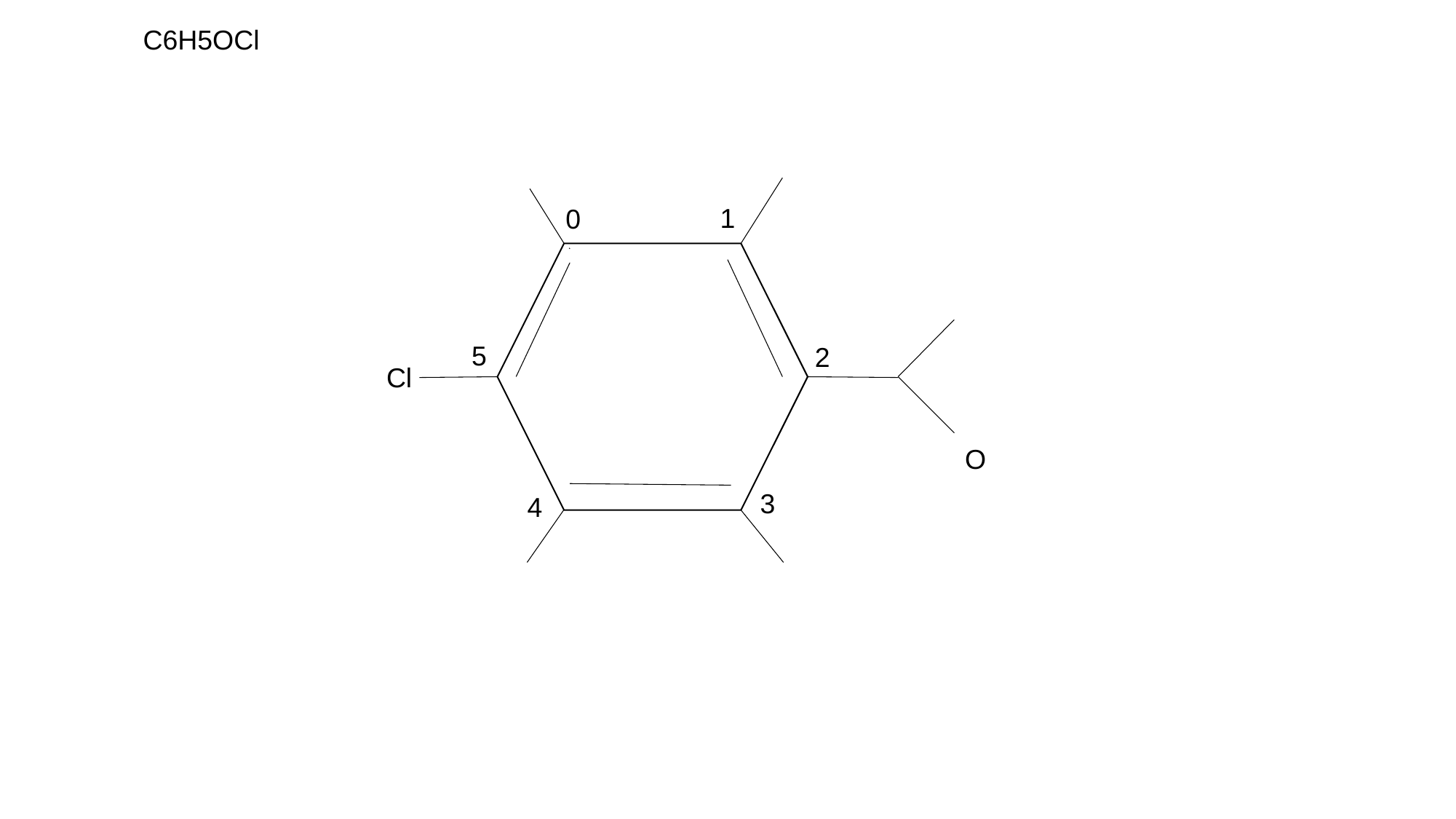

C6H5OCl
1
0

5
2
Cl
O
3
4